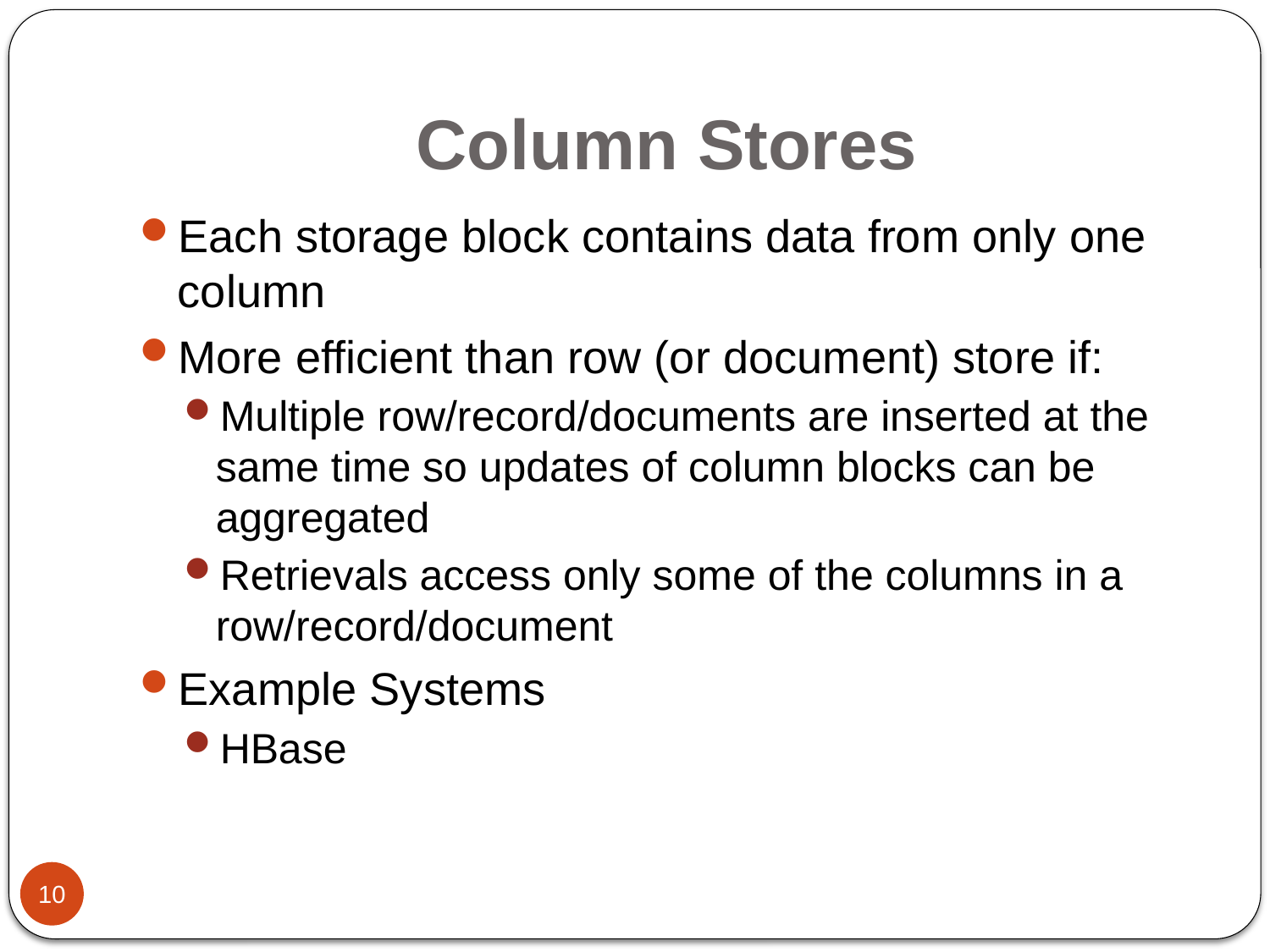

# Column Stores
Each storage block contains data from only one column
More efficient than row (or document) store if:
Multiple row/record/documents are inserted at the same time so updates of column blocks can be aggregated
Retrievals access only some of the columns in a row/record/document
Example Systems
HBase

10